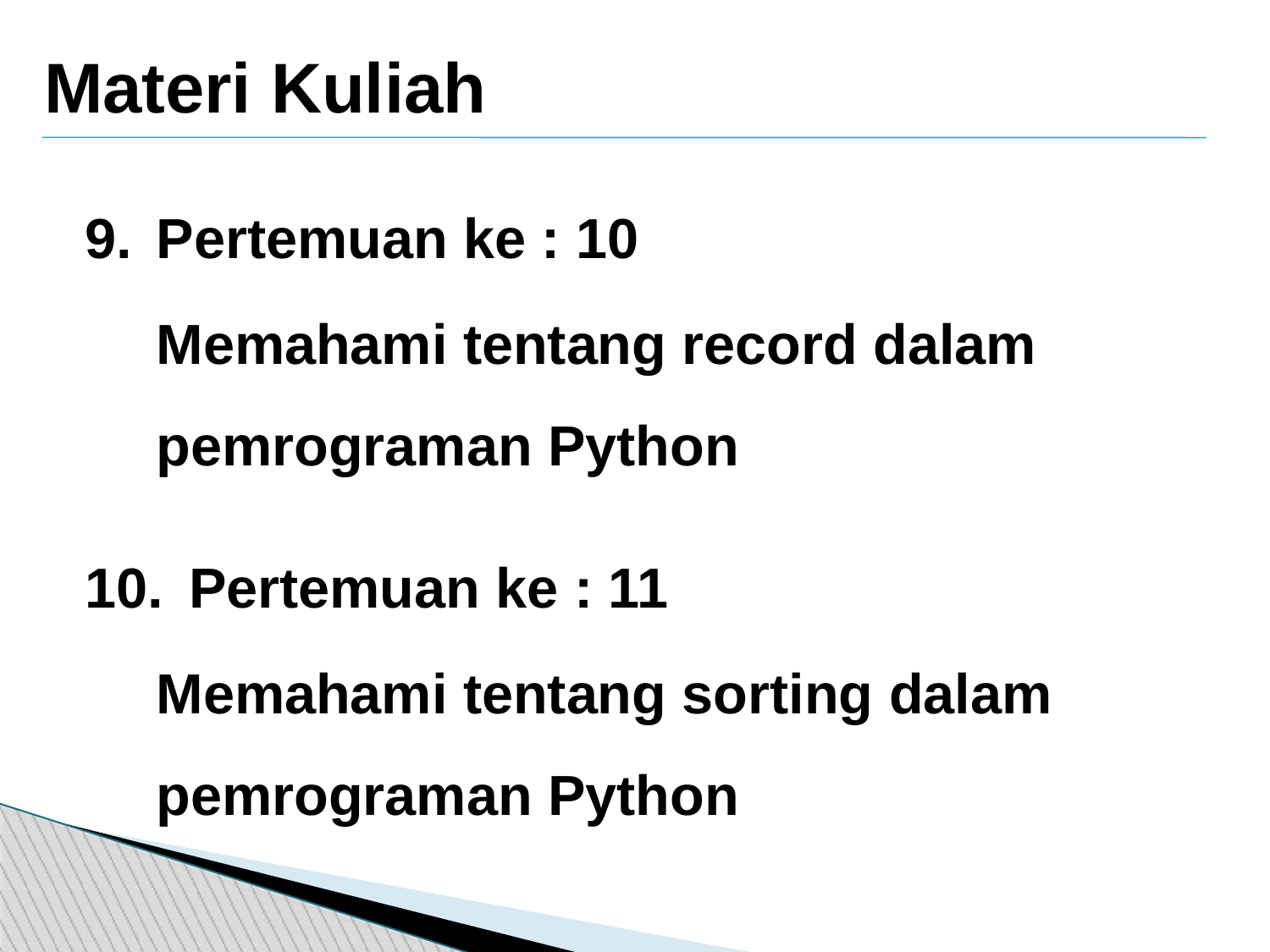

Materi Kuliah

9.	Pertemuan ke : 10
	Memahami tentang record dalam pemrograman Python

10.	Pertemuan ke : 11
	Memahami tentang sorting dalam pemrograman Python